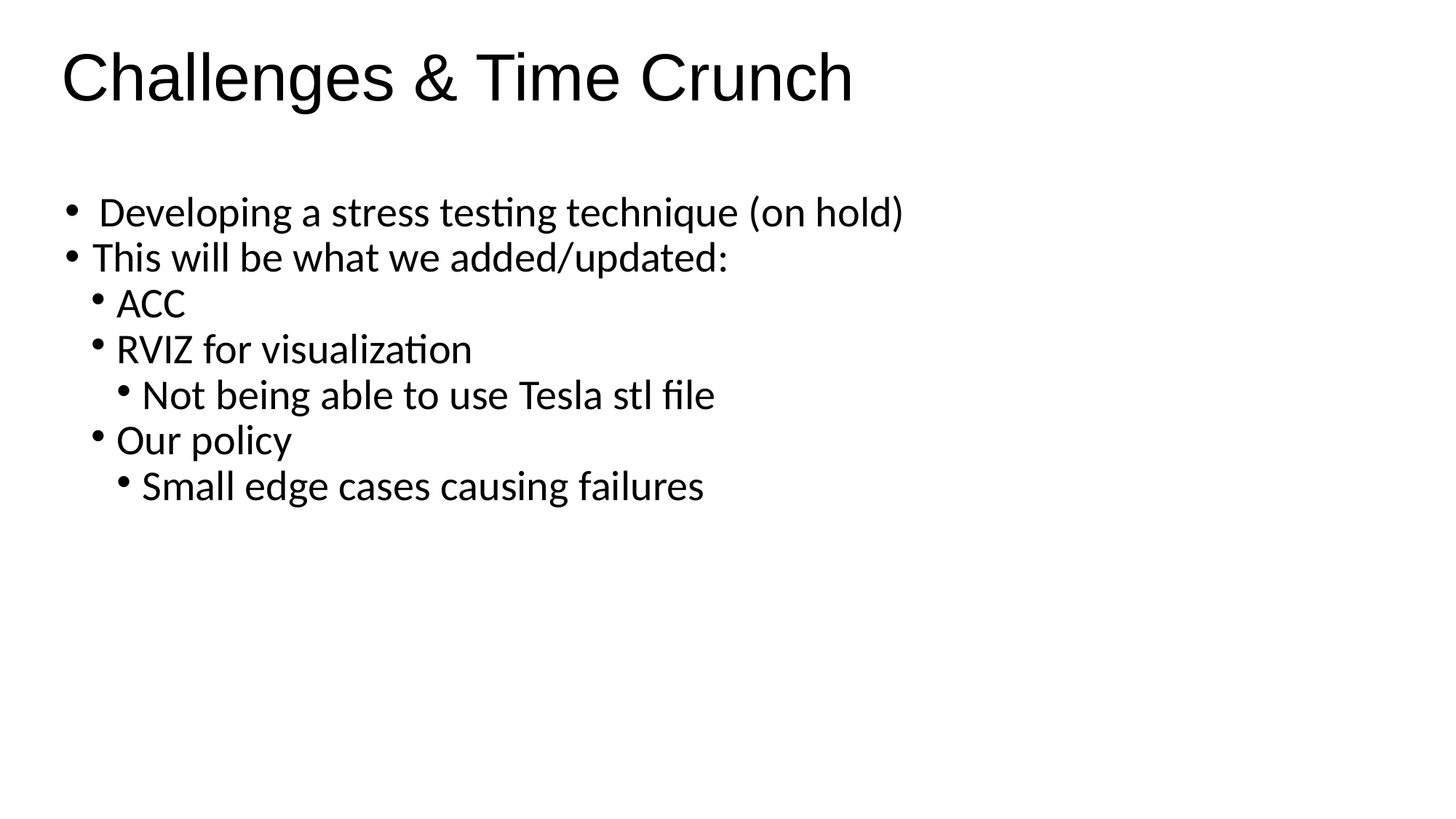

Challenges & Time Crunch
Developing a stress testing technique (on hold)
This will be what we added/updated:
ACC
RVIZ for visualization
Not being able to use Tesla stl file
Our policy
Small edge cases causing failures